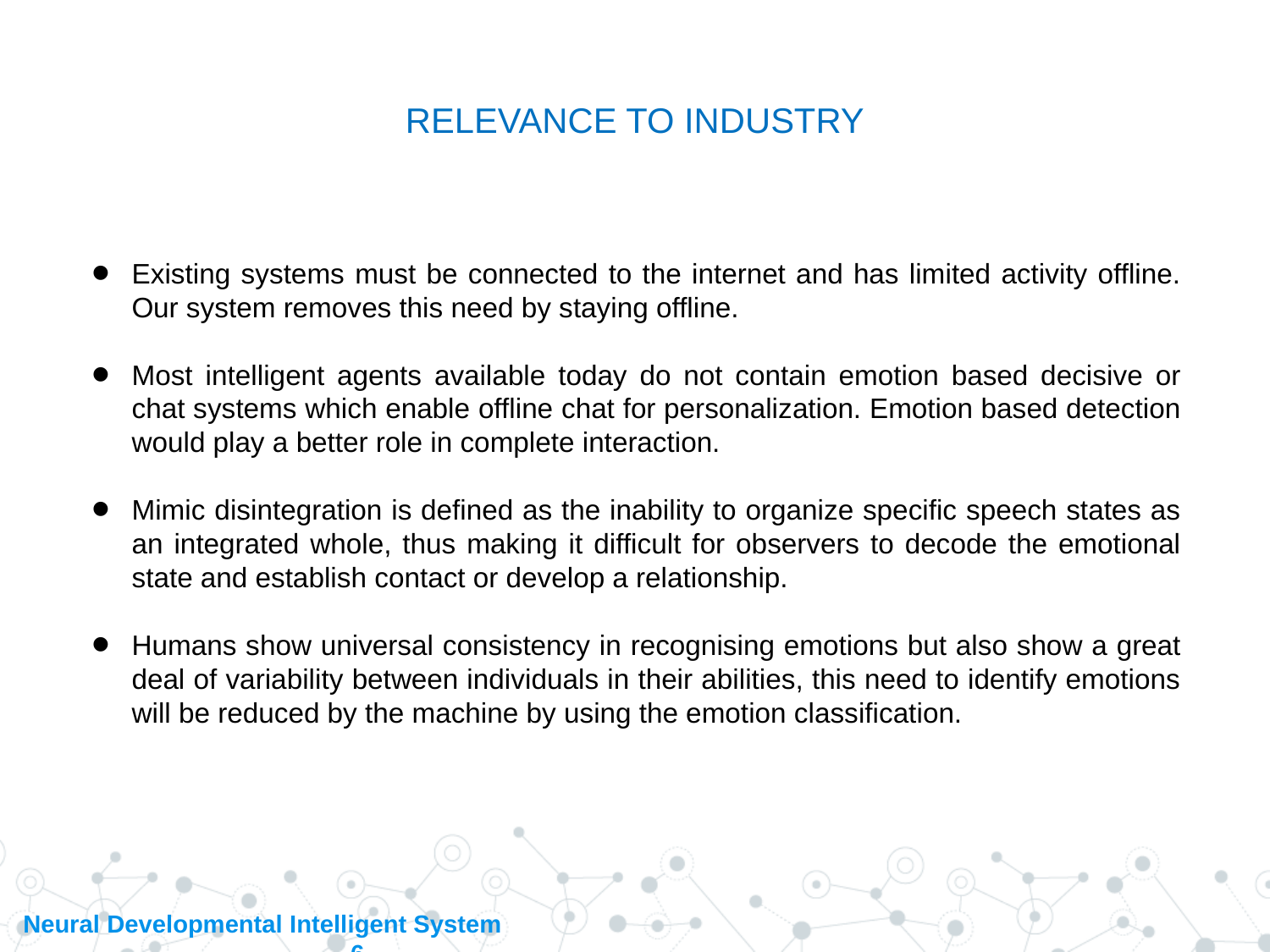

# RELEVANCE TO INDUSTRY

Existing systems must be connected to the internet and has limited activity offline. Our system removes this need by staying offline.

Most intelligent agents available today do not contain emotion based decisive or chat systems which enable offline chat for personalization. Emotion based detection would play a better role in complete interaction.

Mimic disintegration is defined as the inability to organize specific speech states as an integrated whole, thus making it difficult for observers to decode the emotional state and establish contact or develop a relationship.

Humans show universal consistency in recognising emotions but also show a great deal of variability between individuals in their abilities, this need to identify emotions will be reduced by the machine by using the emotion classification.
Neural Developmental Intelligent System                                                                                                                                                      6